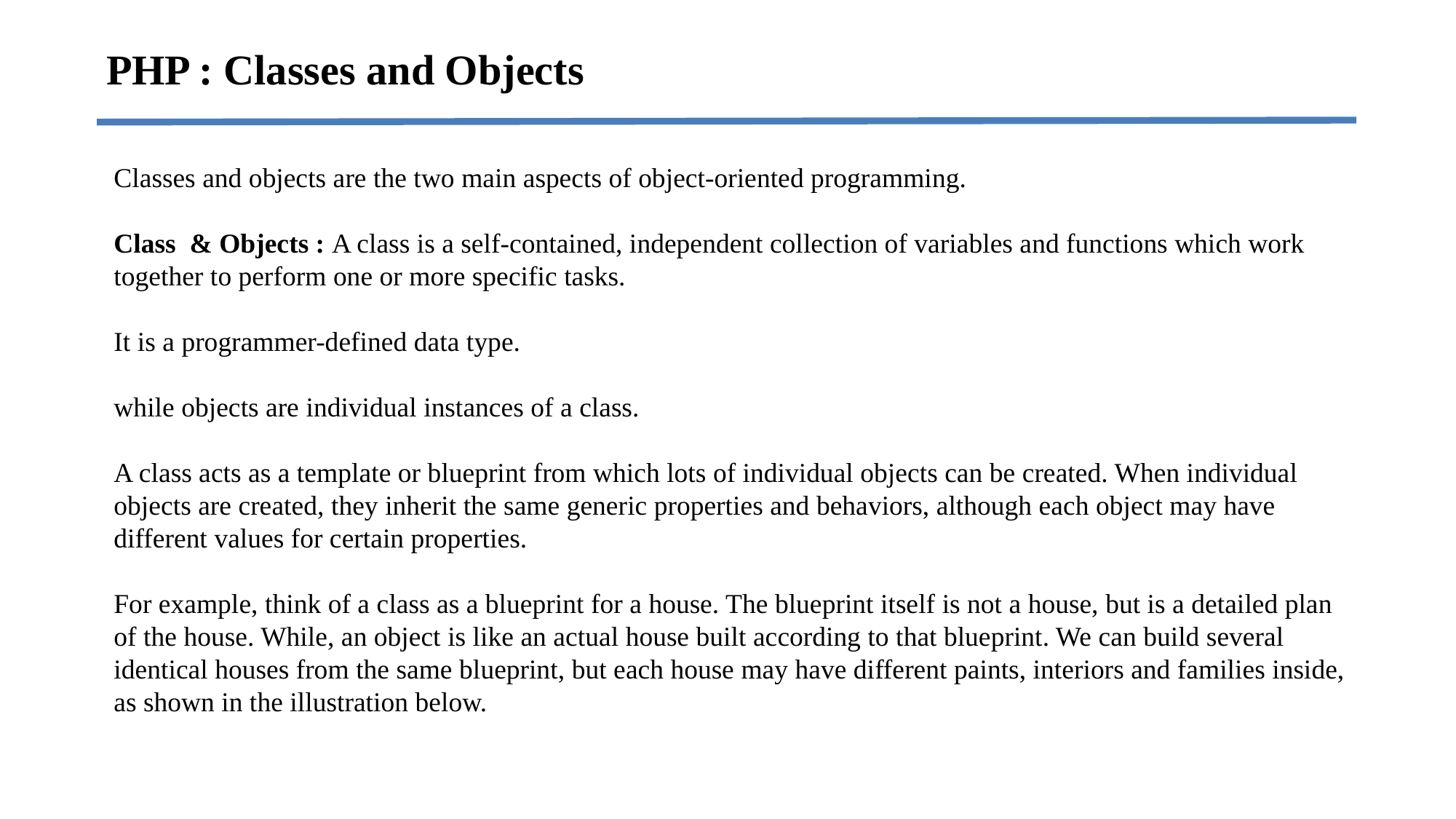

PHP : Classes and Objects
Classes and objects are the two main aspects of object-oriented programming.

Class  & Objects : A class is a self-contained, independent collection of variables and functions which work together to perform one or more specific tasks.

It is a programmer-defined data type.

while objects are individual instances of a class.

A class acts as a template or blueprint from which lots of individual objects can be created. When individual objects are created, they inherit the same generic properties and behaviors, although each object may have different values for certain properties.

For example, think of a class as a blueprint for a house. The blueprint itself is not a house, but is a detailed plan of the house. While, an object is like an actual house built according to that blueprint. We can build several identical houses from the same blueprint, but each house may have different paints, interiors and families inside, as shown in the illustration below.